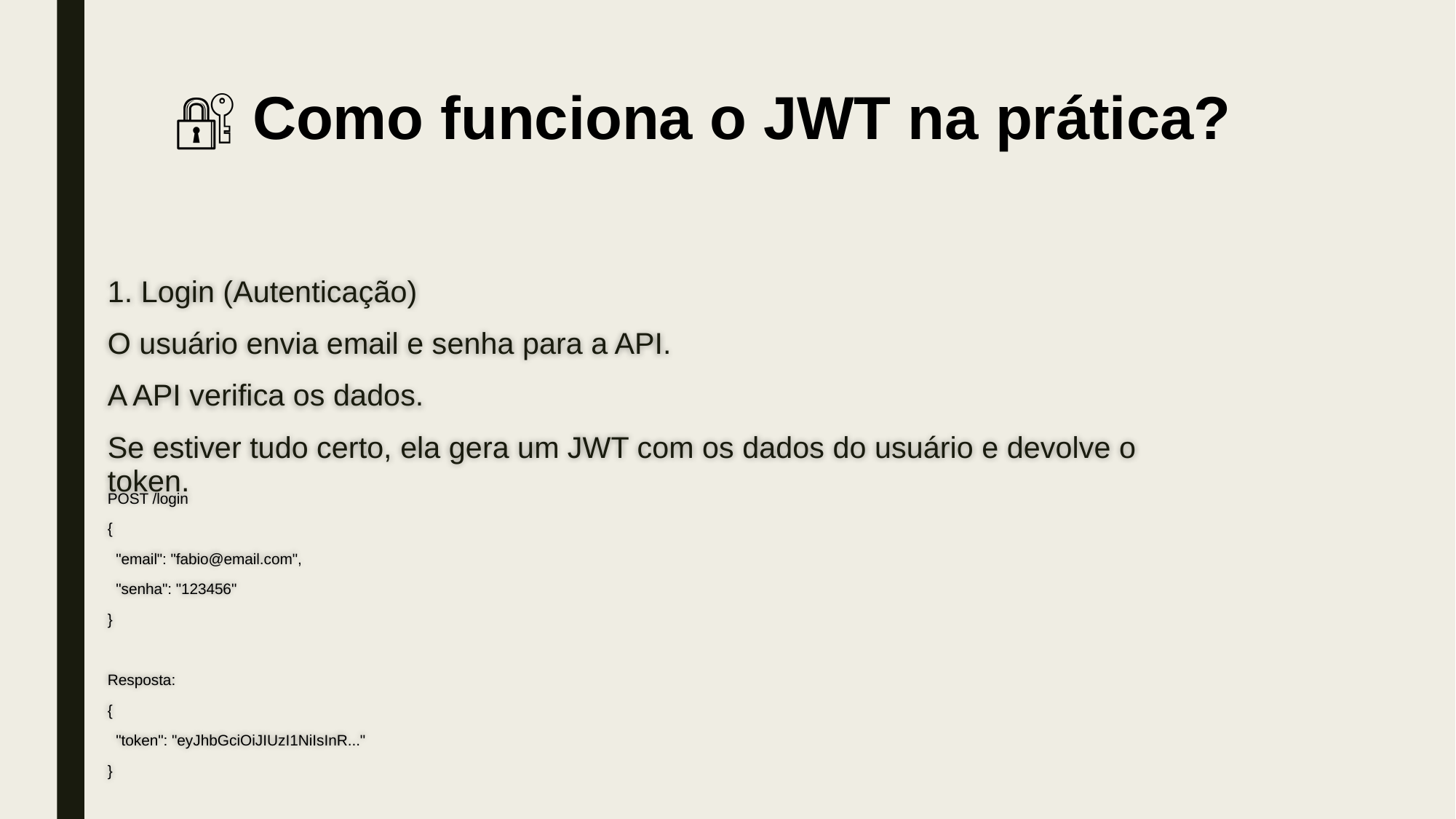

# 🔐 Como funciona o JWT na prática?

1. Login (Autenticação)
O usuário envia email e senha para a API.
A API verifica os dados.
Se estiver tudo certo, ela gera um JWT com os dados do usuário e devolve o token.

POST /login
{
  "email": "fabio@email.com",
  "senha": "123456"
}

Resposta:
{
  "token": "eyJhbGciOiJIUzI1NiIsInR..."
}